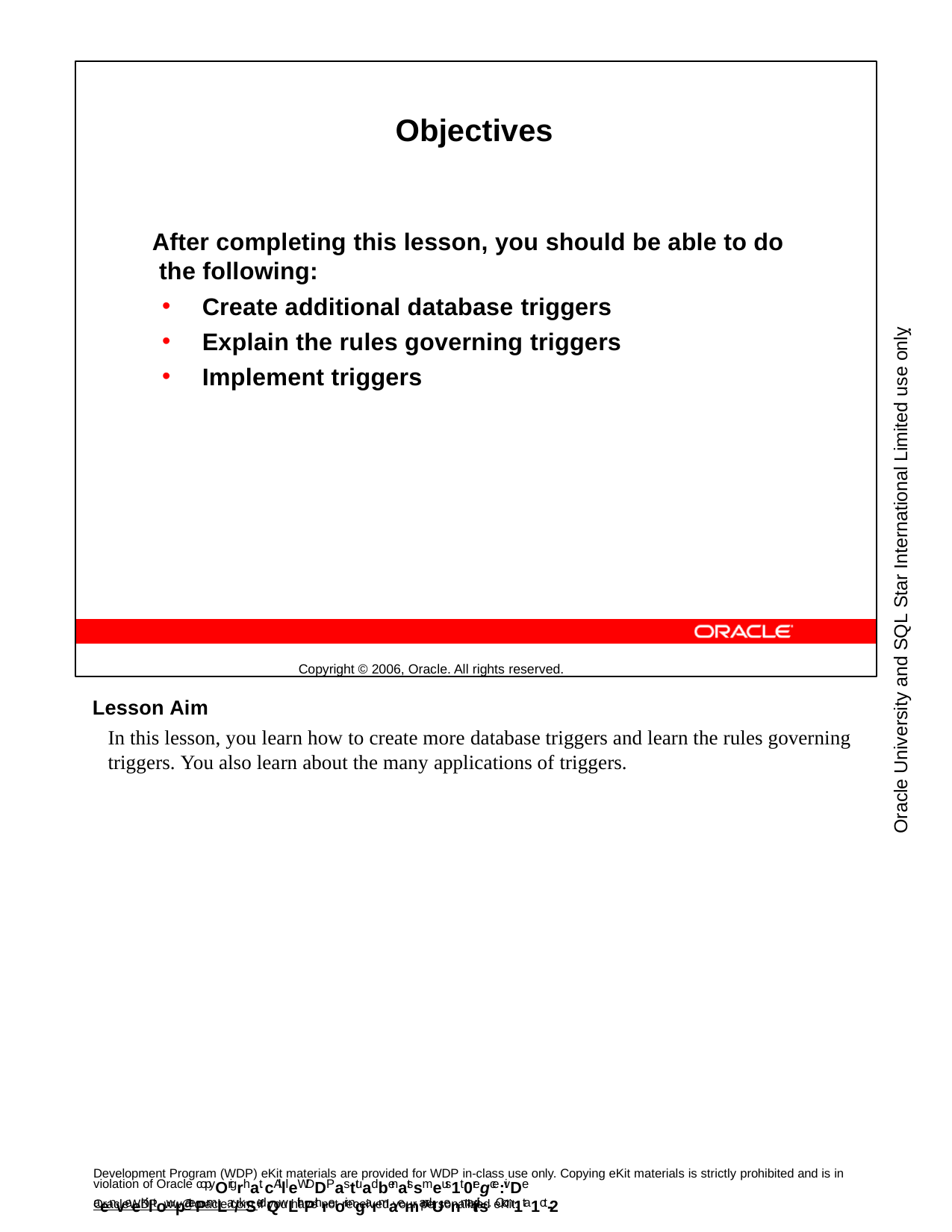

Objectives

After completing this lesson, you should be able to do  the following:
Create additional database triggers
Explain the rules governing triggers
Implement triggers

Copyright © 2006, Oracle. All rights reserved.
Oracle University and SQL Star International Limited use onlyฺ

Lesson Aim
In this lesson, you learn how to create more database triggers and learn the rules governing  triggers. You also learn about the many applications of triggers.
Development Program (WDP) eKit materials are provided for WDP in-class use only. Copying eKit materials is strictly prohibited and is in
violation of Oracle copyOrigrhat. cAllleWDDPasttuadbenatssmeus1t 0regce:ivDe aenveeKiltowpatePrmLar/kSedQwLithPthreoir ngarmaemandUenmaitils. Con1ta1ct-2
OracleWDP_ww@oracle.com if you have not received your personalized eKit.